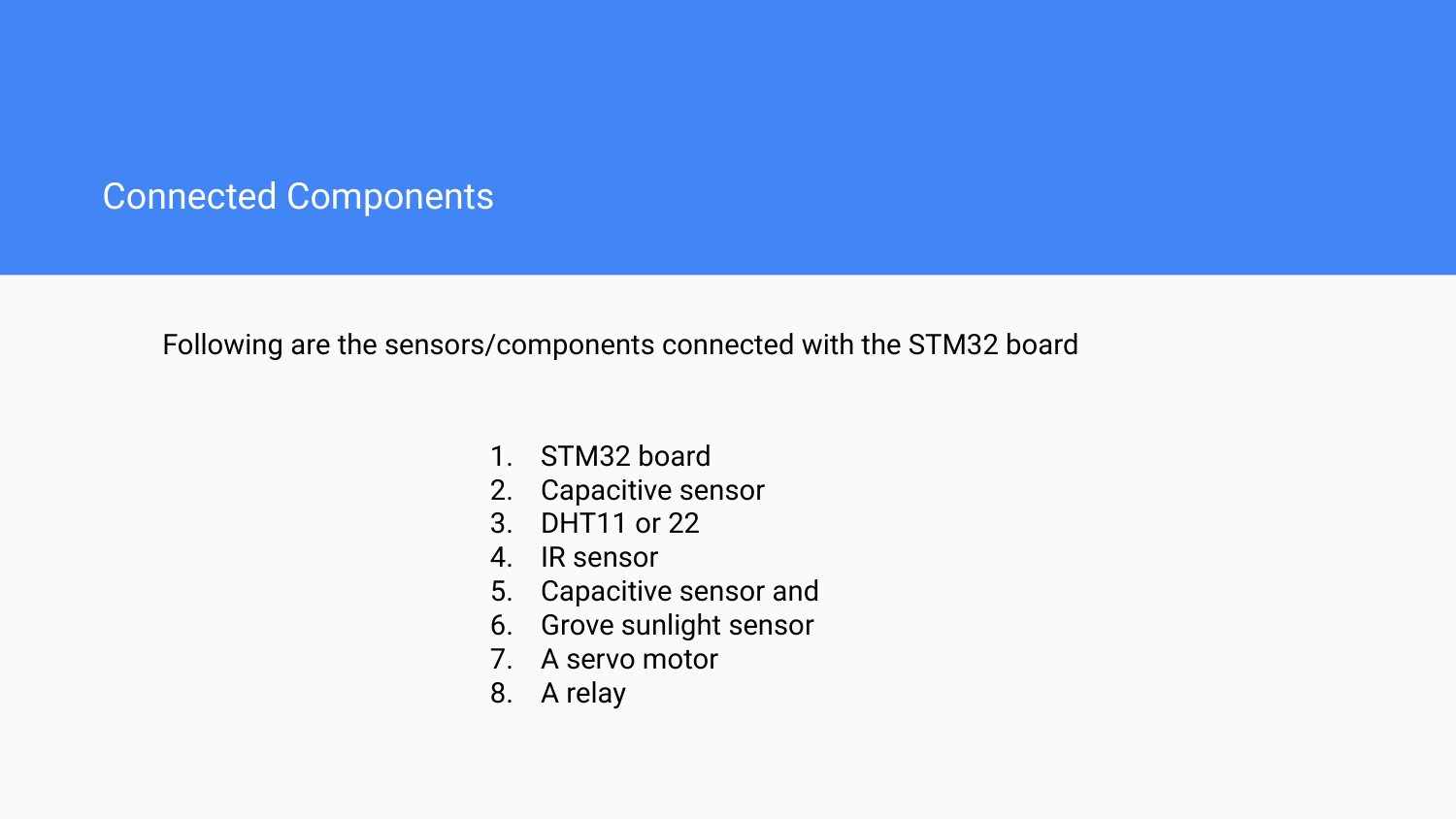

Connected Components
Following are the sensors/components connected with the STM32 board
STM32 board
Capacitive sensor
DHT11 or 22
IR sensor
Capacitive sensor and
Grove sunlight sensor
A servo motor
A relay